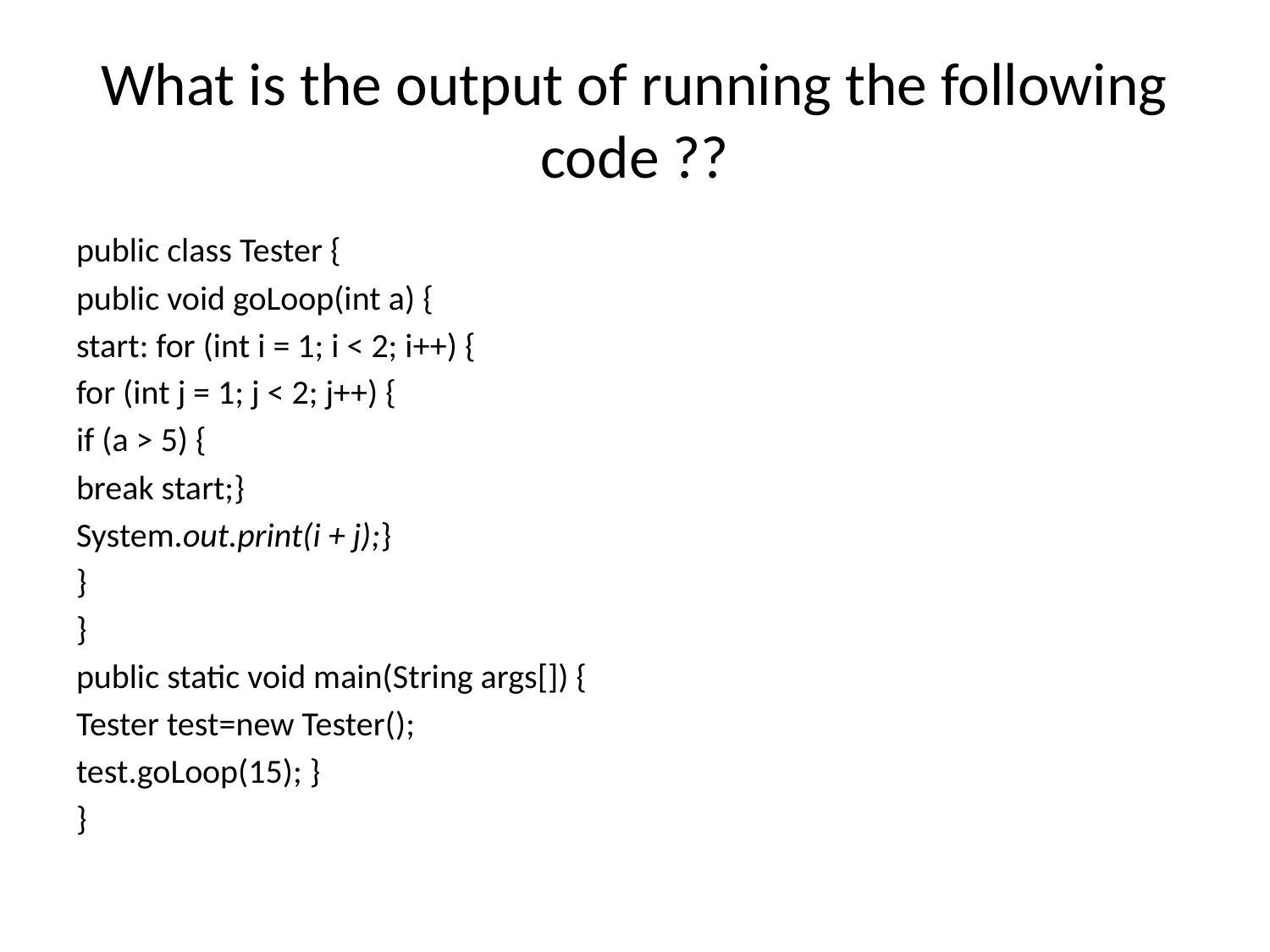

# What is the output of running the following code ??
public class Tester {
public void goLoop(int a) {
start: for (int i = 1; i < 2; i++) {
for (int j = 1; j < 2; j++) {
if (a > 5) {
break start;}
System.out.print(i + j);}
}
}
public static void main(String args[]) {
Tester test=new Tester();
test.goLoop(15); }
}